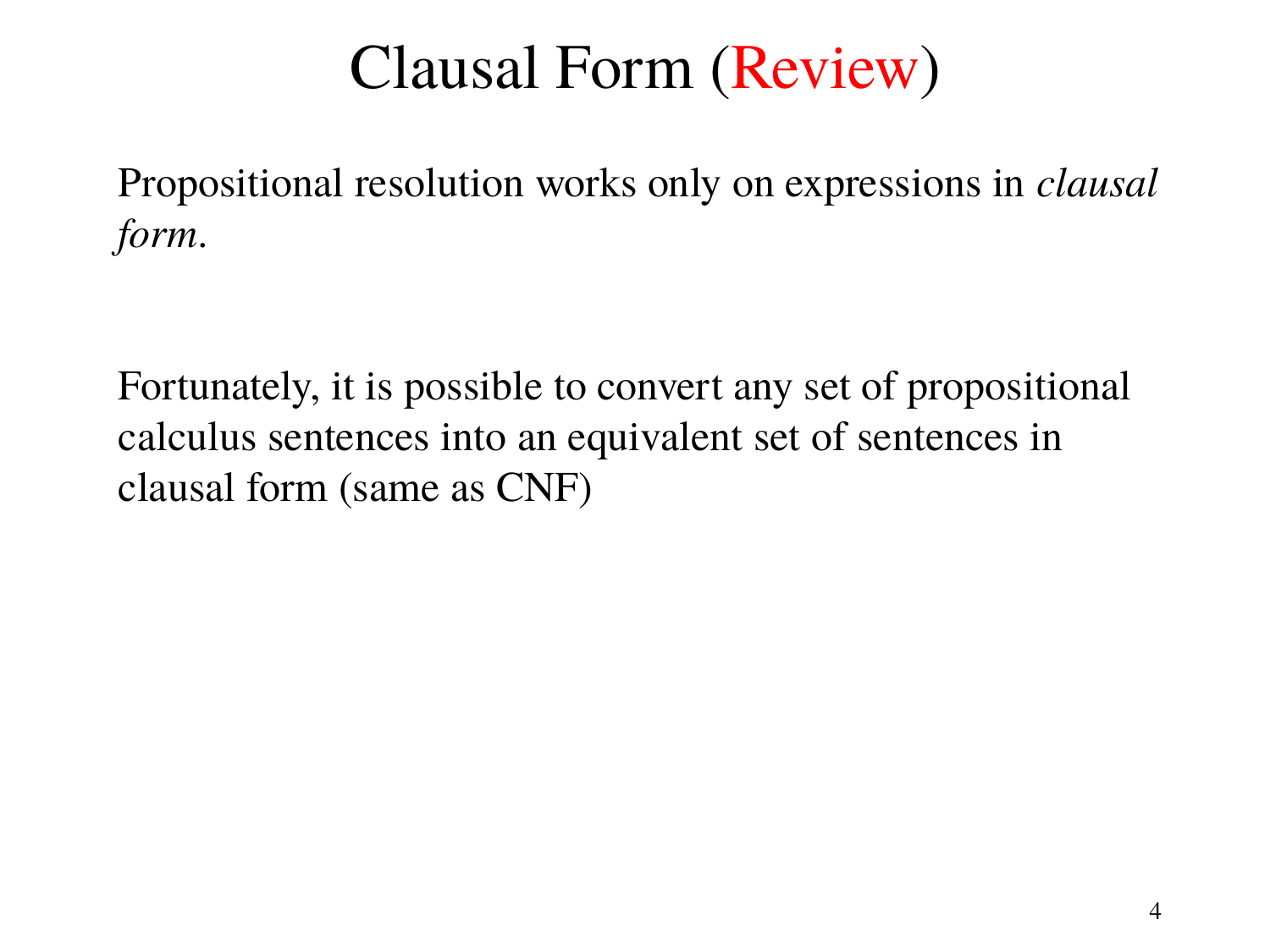

# Clausal Form (Review)
Propositional resolution works only on expressions in clausal form.

Fortunately, it is possible to convert any set of propositional calculus sentences into an equivalent set of sentences in clausal form (same as CNF)
4